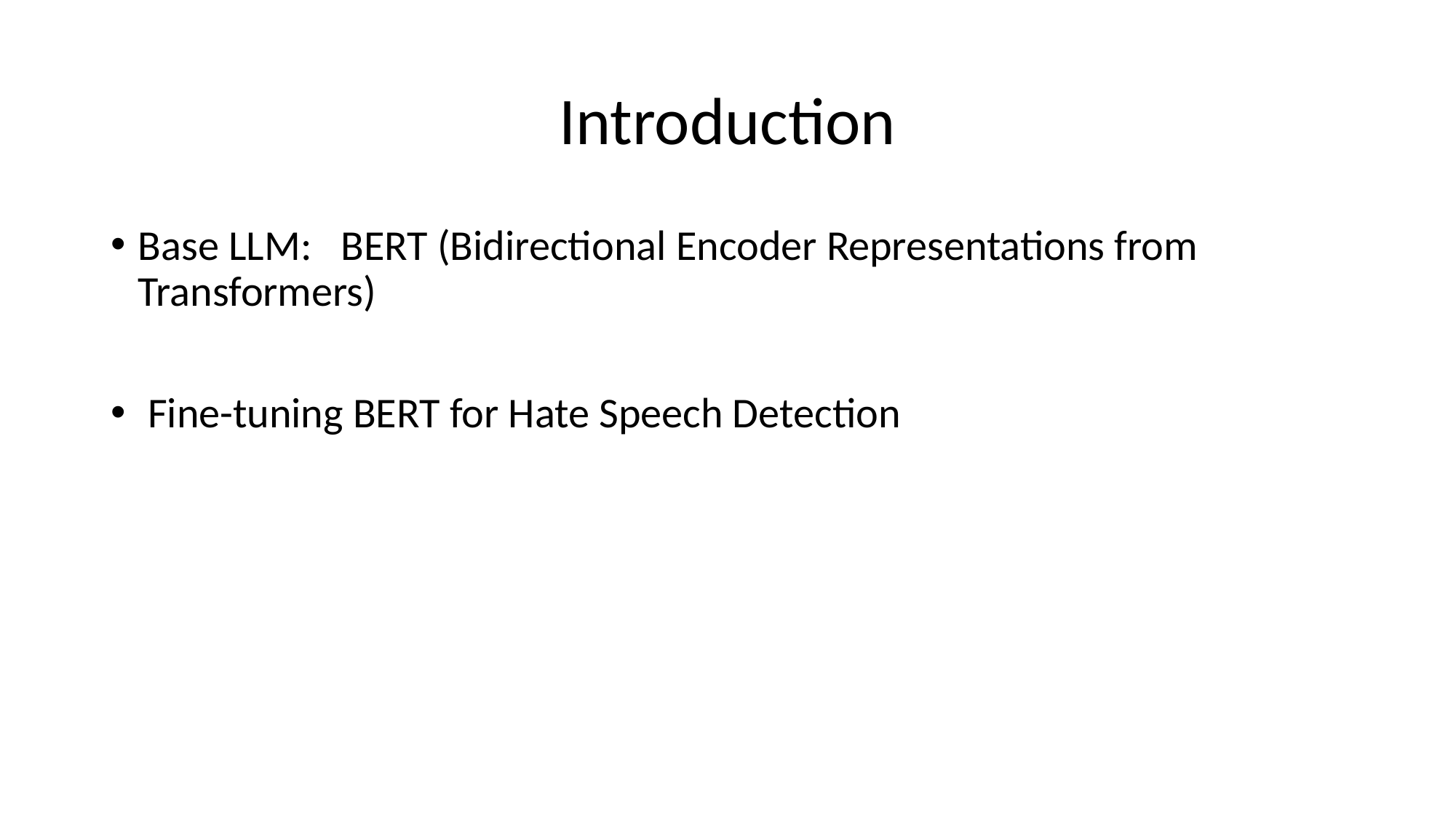

# Introduction
Base LLM:   BERT (Bidirectional Encoder Representations from Transformers)

 Fine-tuning BERT for Hate Speech Detection